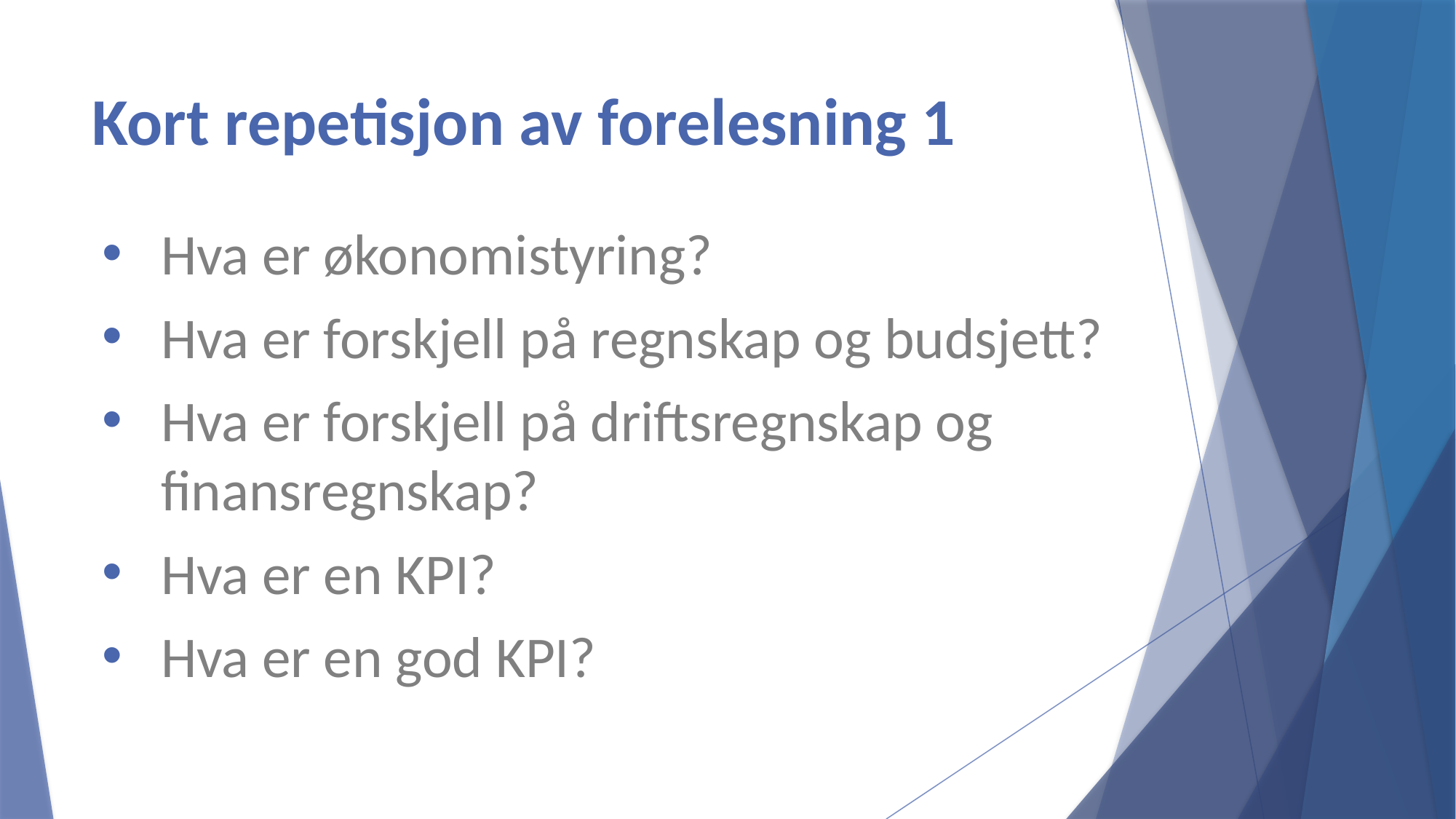

# Kort repetisjon av forelesning 1
Hva er økonomistyring?
Hva er forskjell på regnskap og budsjett?
Hva er forskjell på driftsregnskap og finansregnskap?
Hva er en KPI?
Hva er en god KPI?